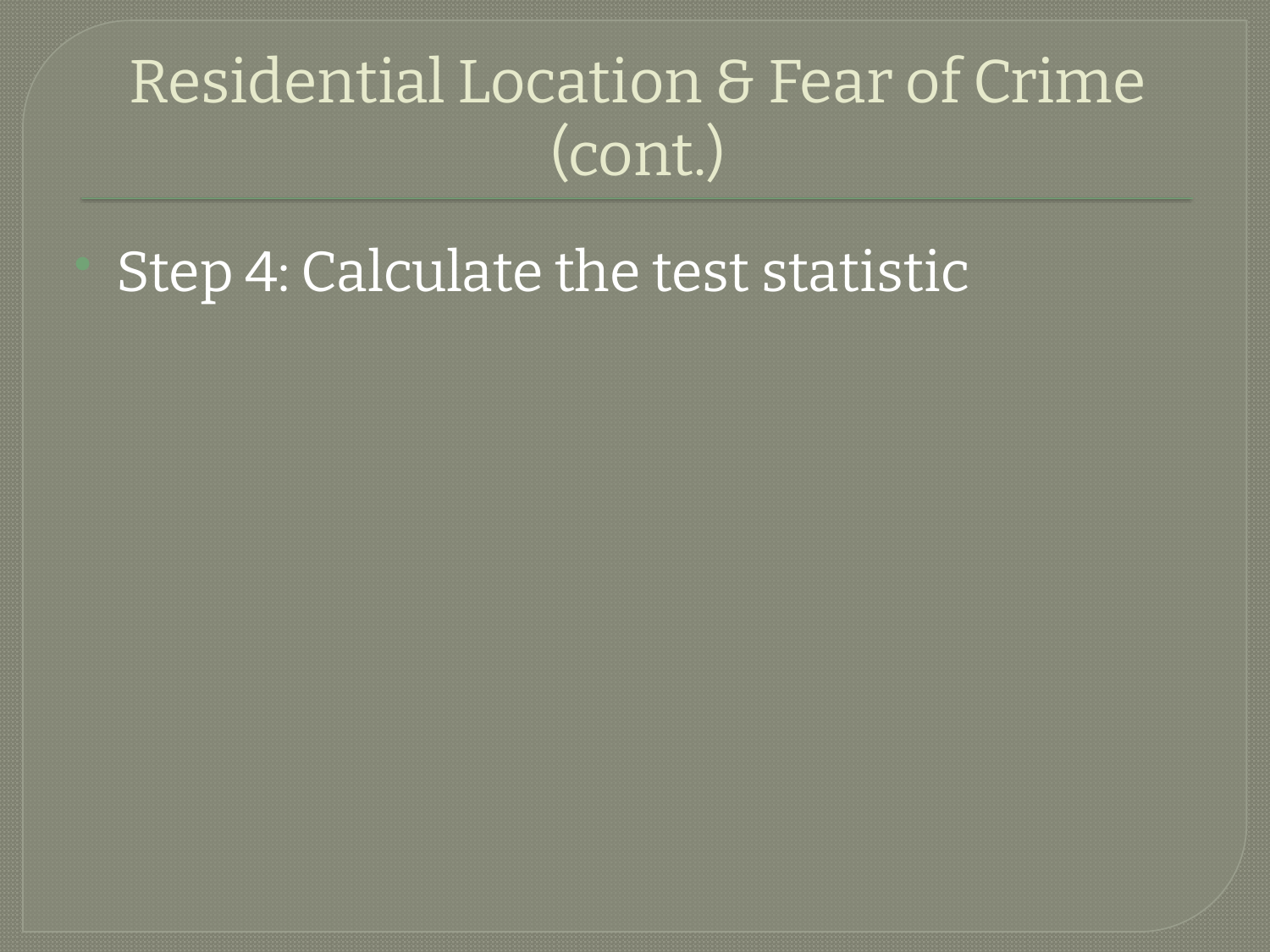

# Residential Location & Fear of Crime (cont.)
Step 4: Calculate the test statistic